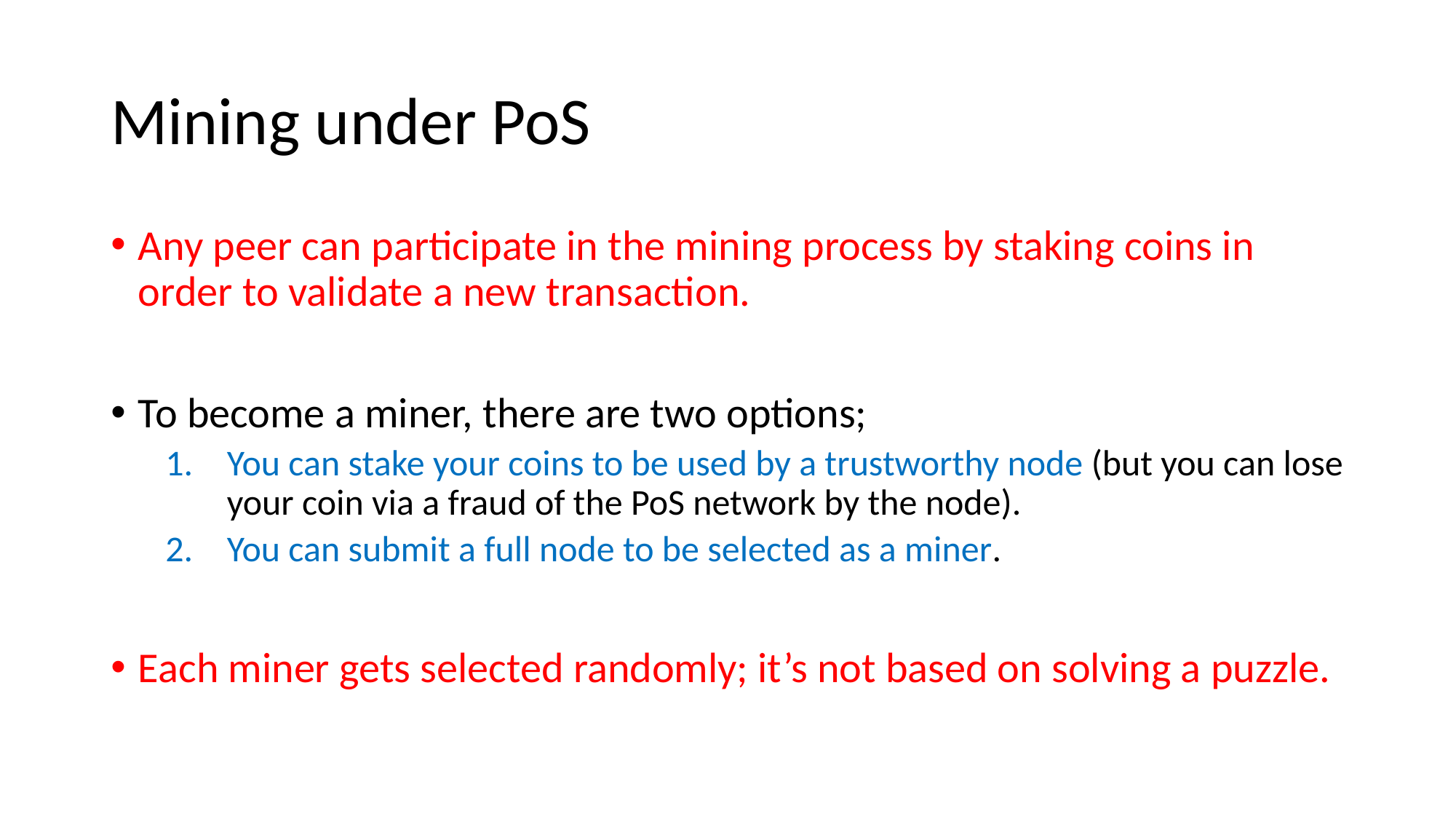

# Mining under PoS
Any peer can participate in the mining process by staking coins in order to validate a new transaction.

To become a miner, there are two options;
You can stake your coins to be used by a trustworthy node (but you can lose your coin via a fraud of the PoS network by the node).
You can submit a full node to be selected as a miner.

Each miner gets selected randomly; it’s not based on solving a puzzle.